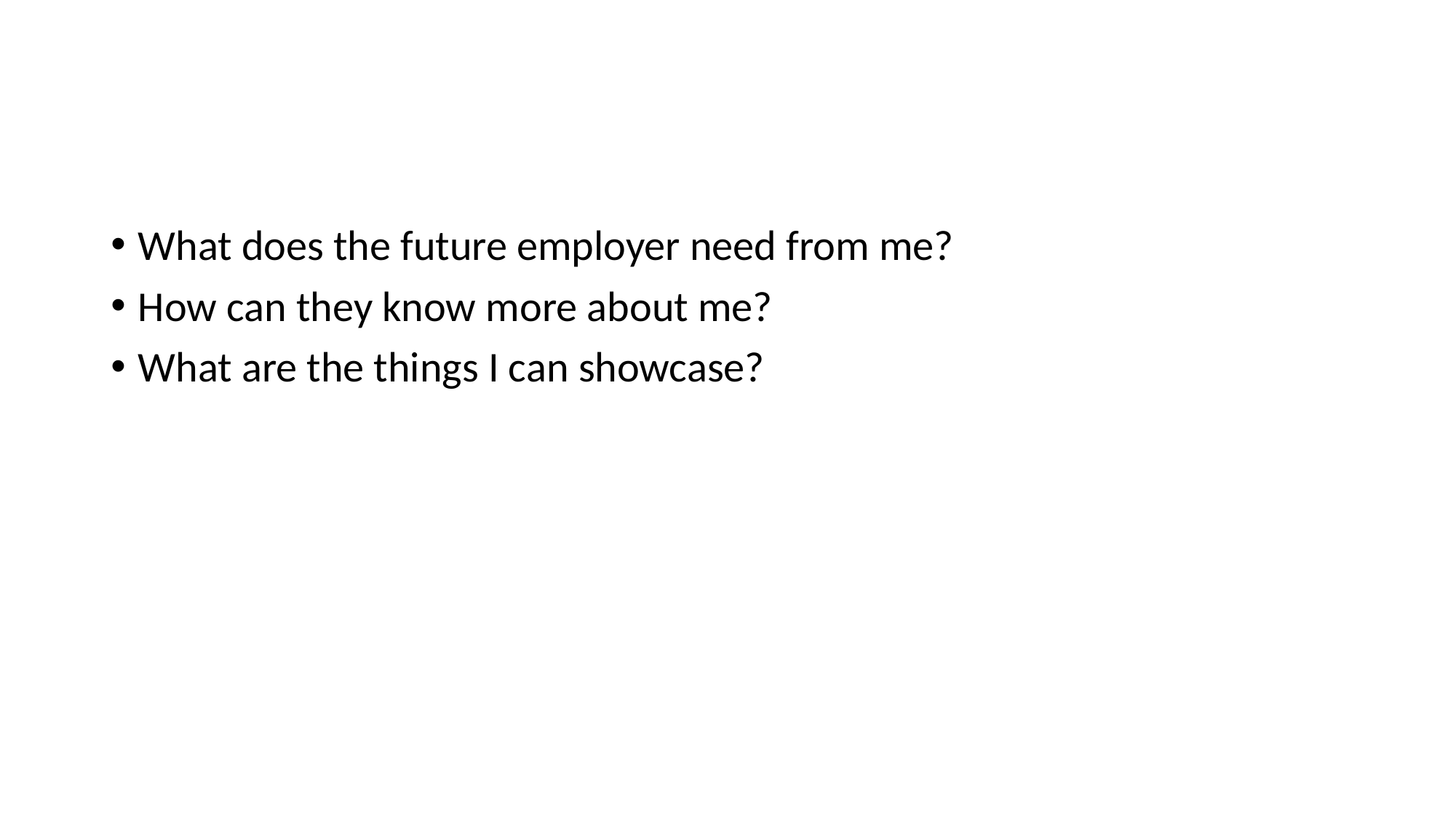

#
What does the future employer need from me?
How can they know more about me?
What are the things I can showcase?